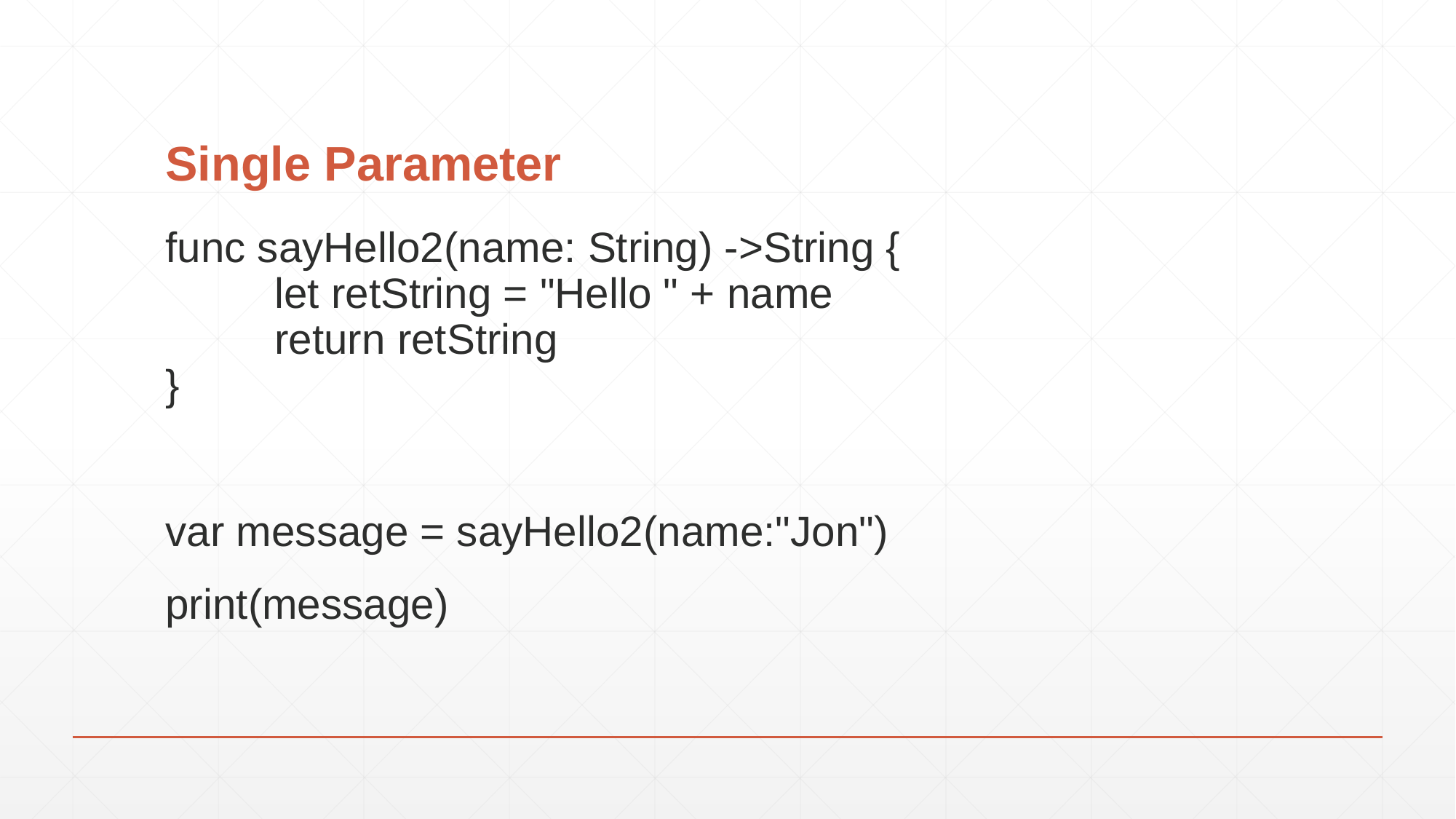

# Single Parameter
func sayHello2(name: String) ->String {
	let retString = "Hello " + name
	return retString
}

var message = sayHello2(name:"Jon")
print(message)